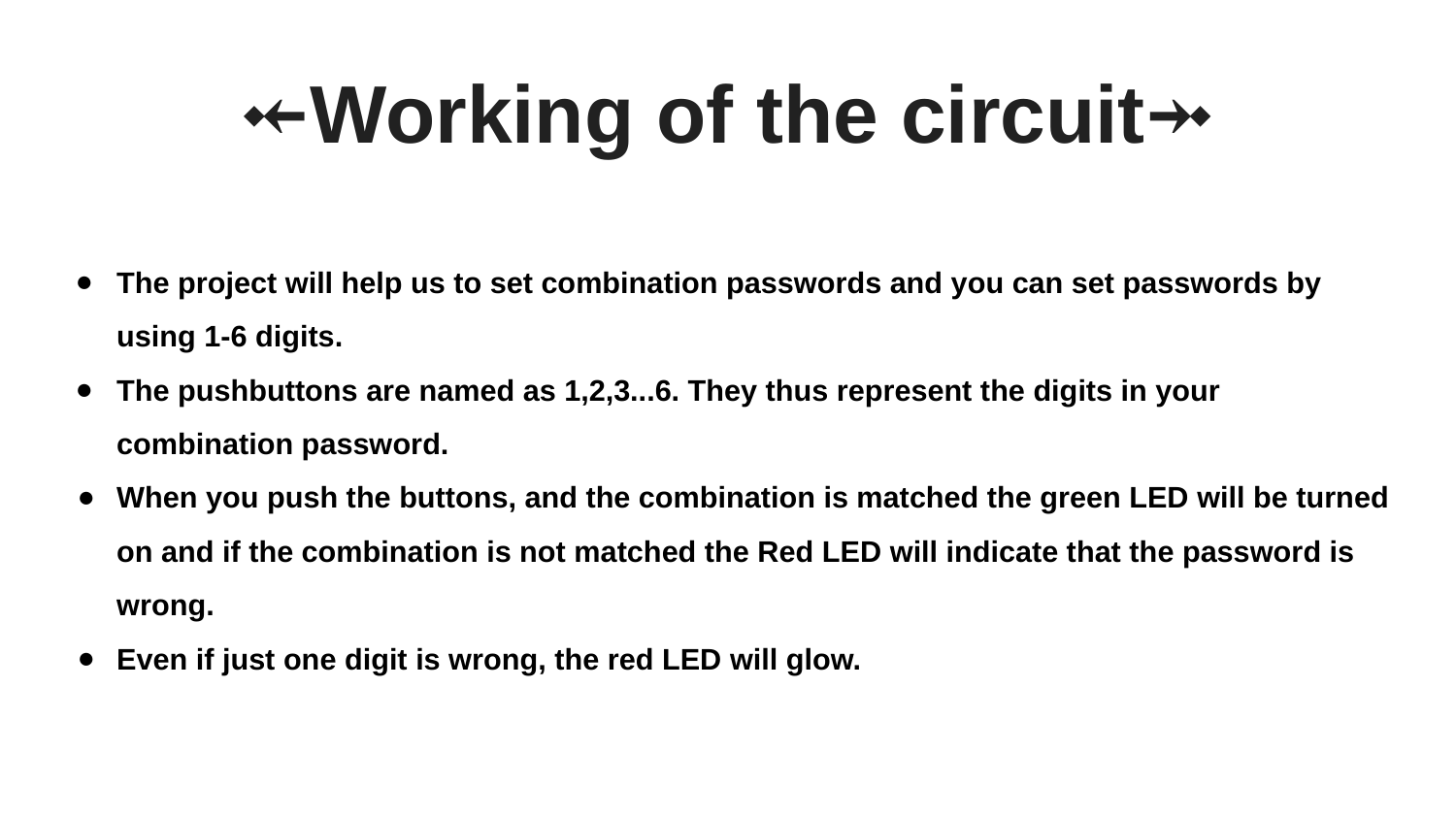

# ⤝Working of the circuit⤞

The project will help us to set combination passwords and you can set passwords by using 1-6 digits.
The pushbuttons are named as 1,2,3...6. They thus represent the digits in your combination password.
When you push the buttons, and the combination is matched the green LED will be turned on and if the combination is not matched the Red LED will indicate that the password is wrong.
Even if just one digit is wrong, the red LED will glow.